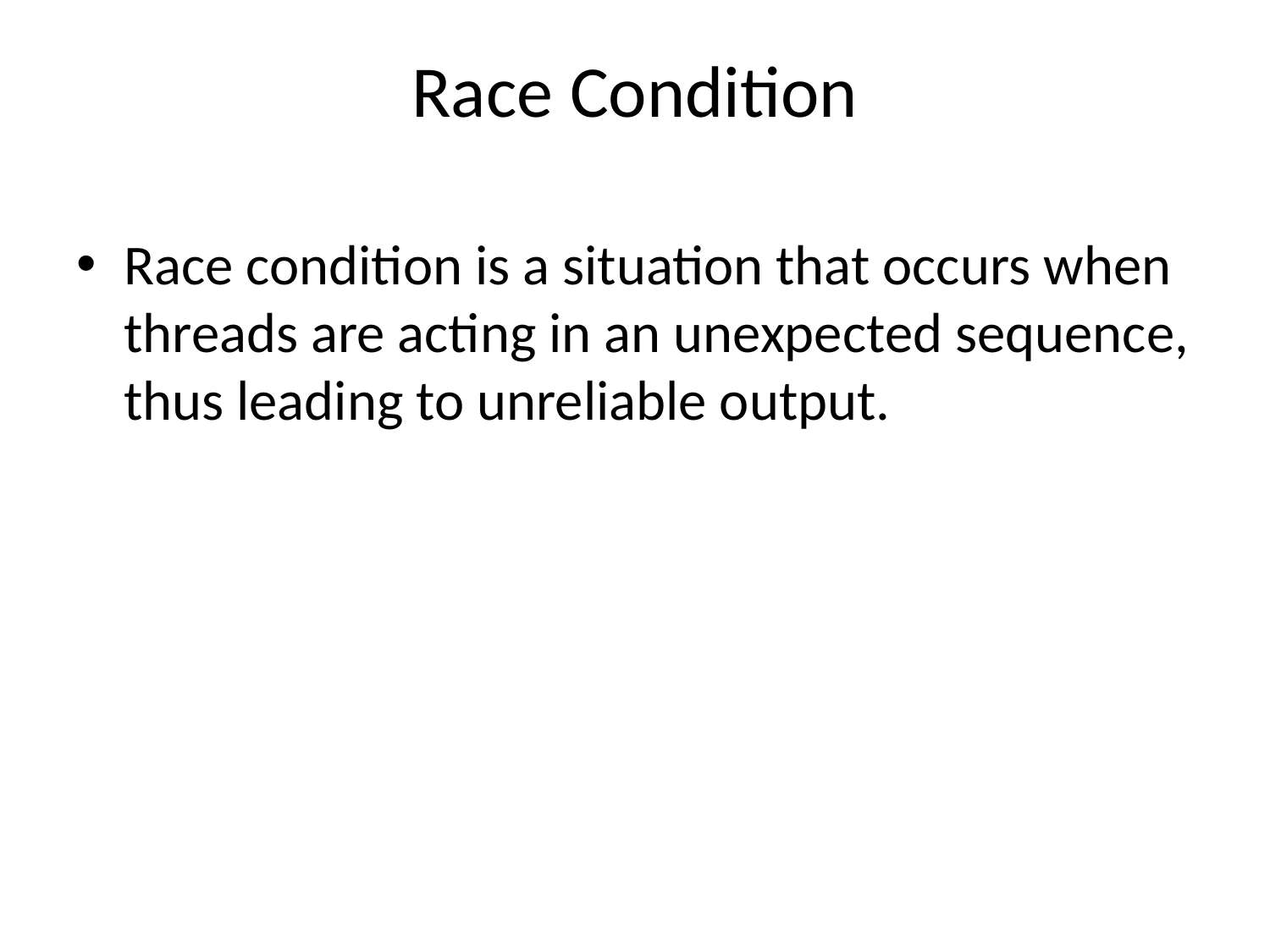

# Race Condition
Race condition is a situation that occurs when threads are acting in an unexpected sequence, thus leading to unreliable output.